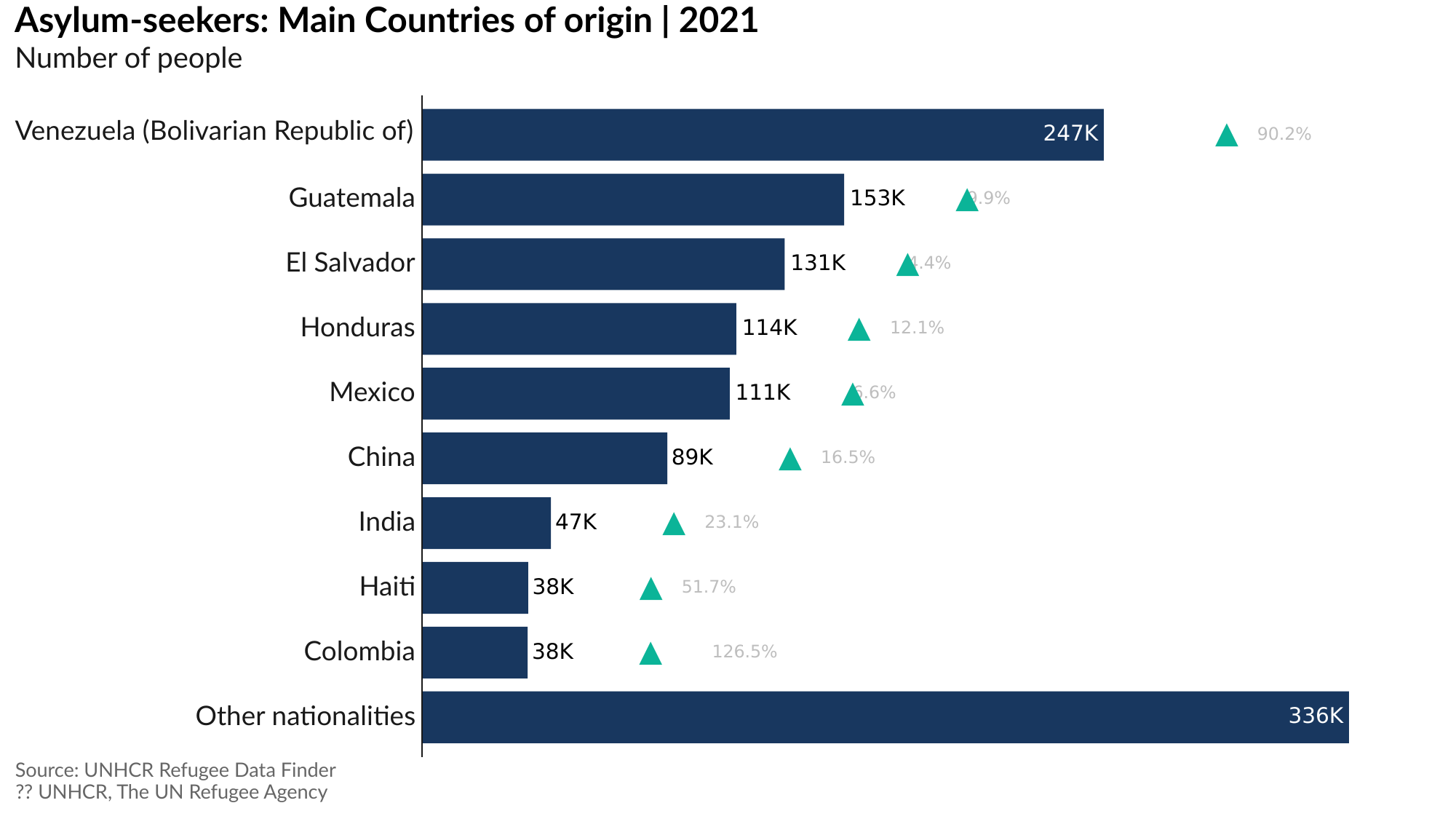

Asylum-seekers: Main Countries of origin | 2021
Number of people

Venezuela (Bolivarian Republic of)
▲
247K
90.2%

▲
Guatemala
153K
9.9%

▲
El Salvador
131K
4.4%

▲
Honduras
114K
12.1%

▲
Mexico
111K
6.6%

▲
China
89K
16.5%

▲
India
47K
23.1%

▲
Haiti
38K
51.7%

▲
Colombia
38K
126.5%

Other nationalities
336K
Source: UNHCR Refugee Data Finder
?? UNHCR, The UN Refugee Agency